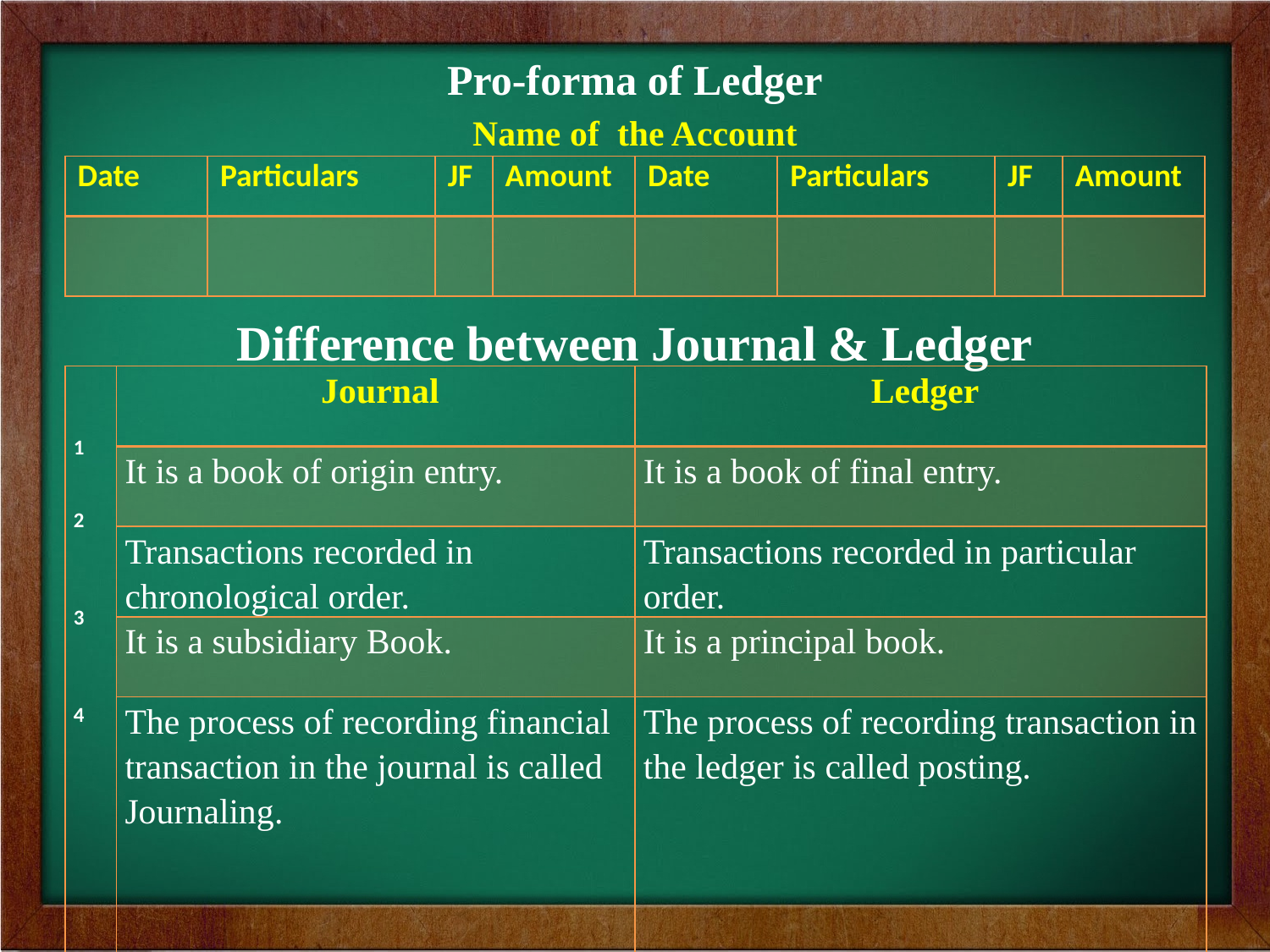

Pro-forma of Ledger
Name of  the Account
| Date | Particulars | JF | Amount | Date | Particulars | JF | Amount |
| --- | --- | --- | --- | --- | --- | --- | --- |
|  |  |  |  |  |  |  |  |
Difference between Journal & Ledger
| 1 2 3 4 | Journal | Ledger |
| --- | --- | --- |
|  | It is a book of origin entry. | It is a book of final entry. |
|  | Transactions recorded in chronological order. | Transactions recorded in particular order. |
|  | It is a subsidiary Book. | It is a principal book. |
|  | The process of recording financial transaction in the journal is called Journaling. | The process of recording transaction in the ledger is called posting. |